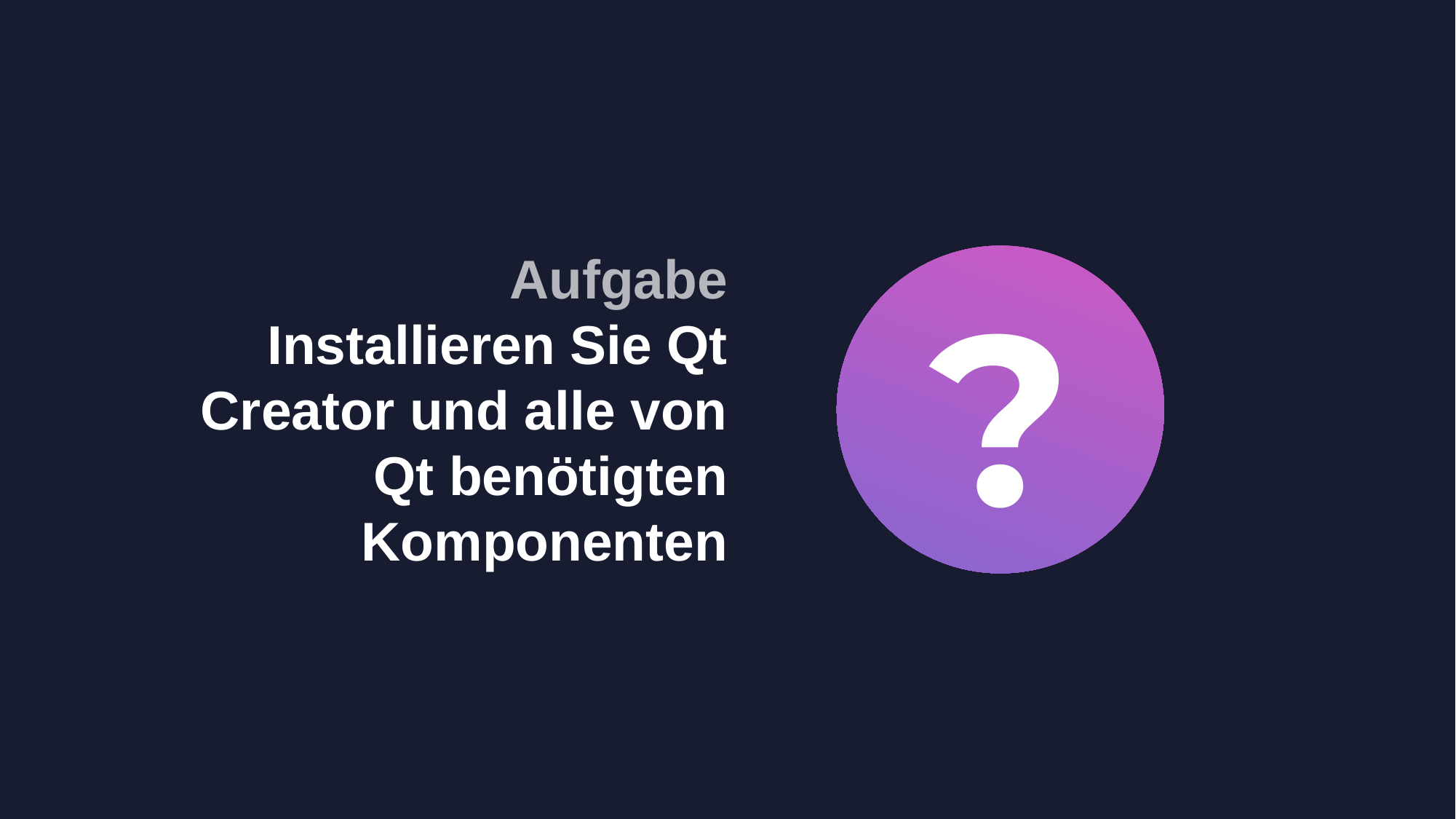

Aufgabe
Installieren Sie Qt Creator und alle von Qt benötigten Komponenten

?